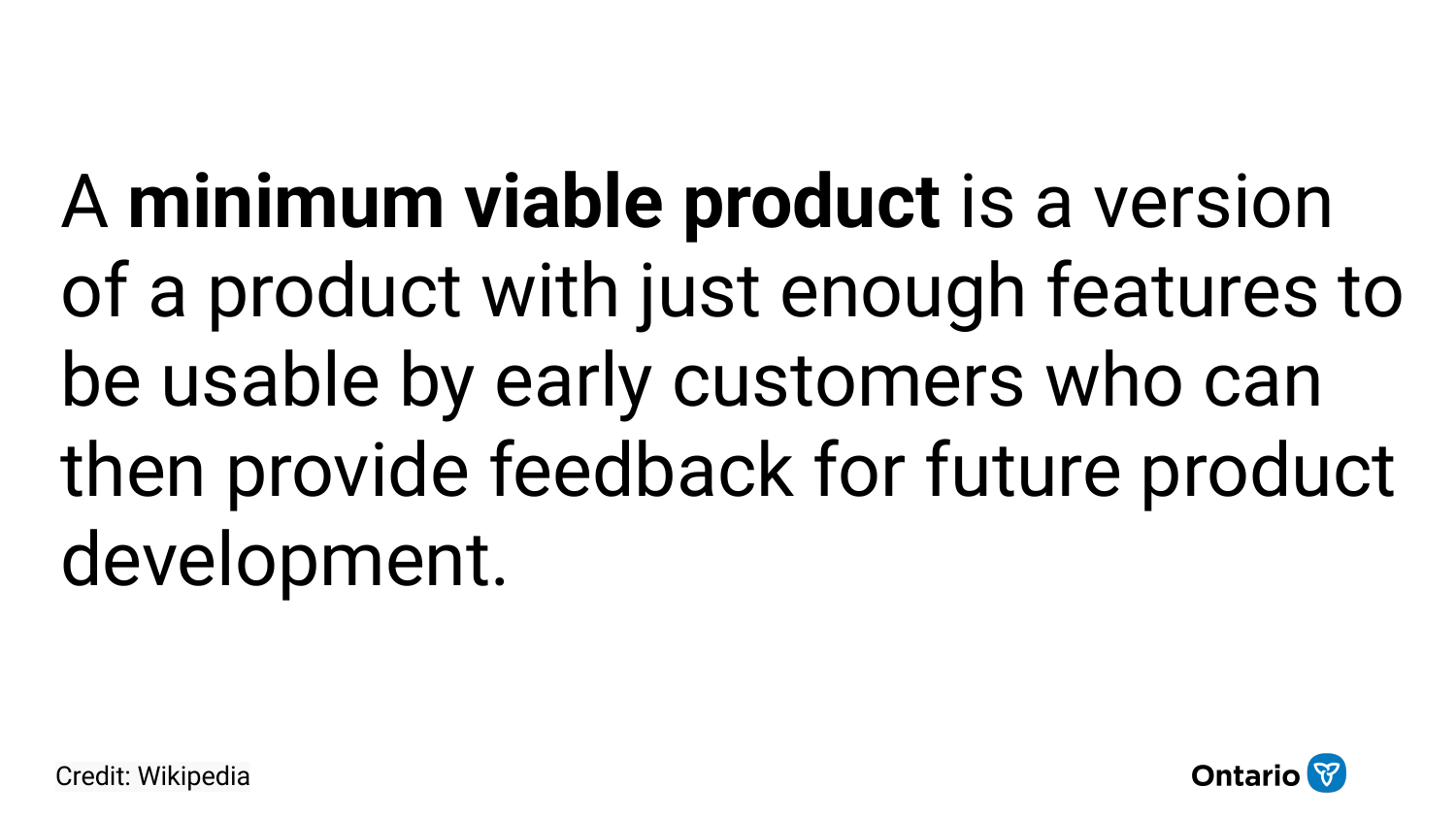

A minimum viable product is a version of a product with just enough features to be usable by early customers who can then provide feedback for future product development.
Credit: Wikipedia